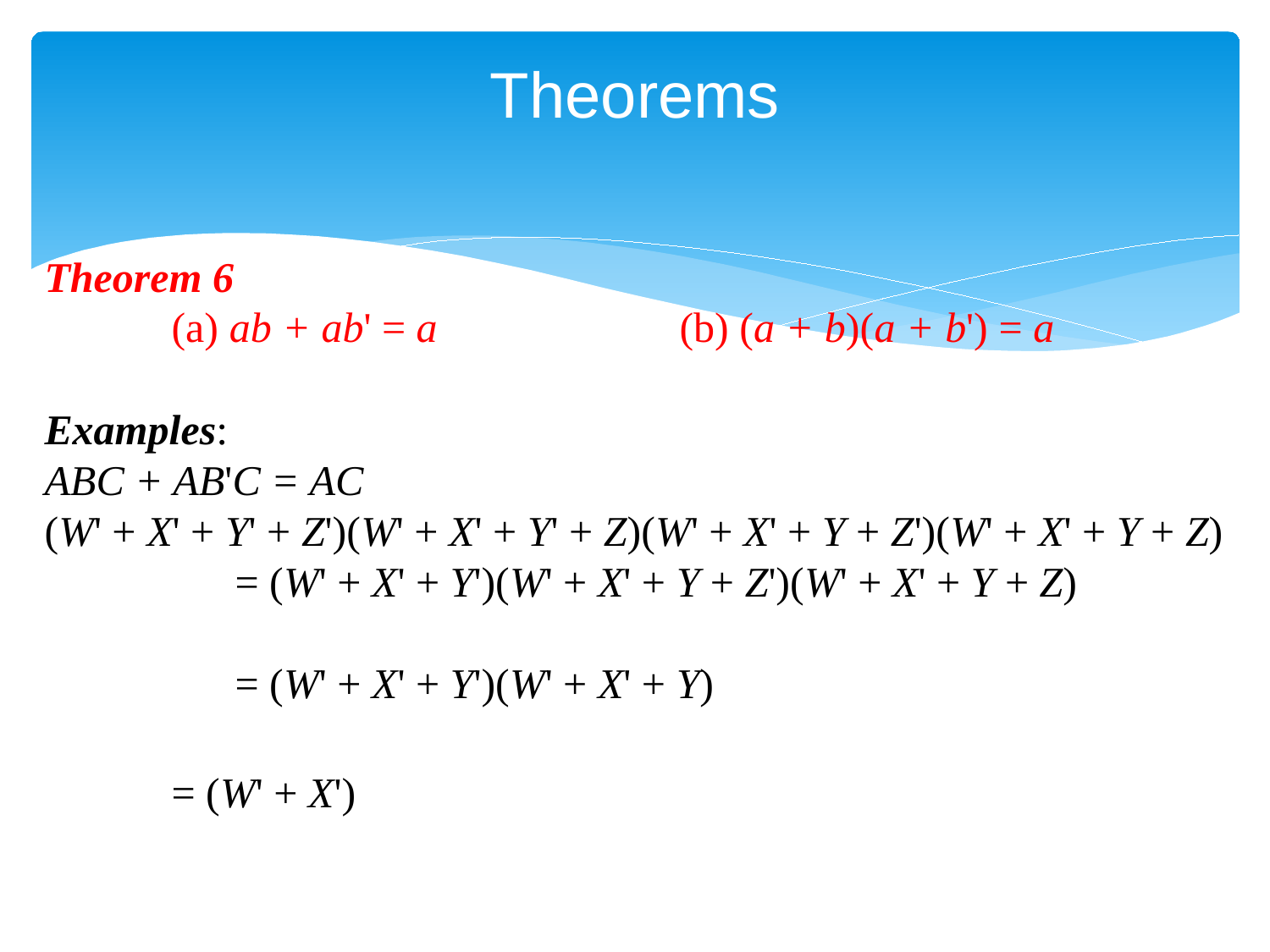

# Theorems
Theorem 6
	(a) ab + ab' = a		(b) (a + b)(a + b') = a

Examples:
ABC + AB'C = AC
(W' + X' + Y' + Z')(W' + X' + Y' + Z)(W' + X' + Y + Z')(W' + X' + Y + Z)
	= (W' + X' + Y')(W' + X' + Y + Z')(W' + X' + Y + Z)
	= (W' + X' + Y')(W' + X' + Y)
	= (W' + X')